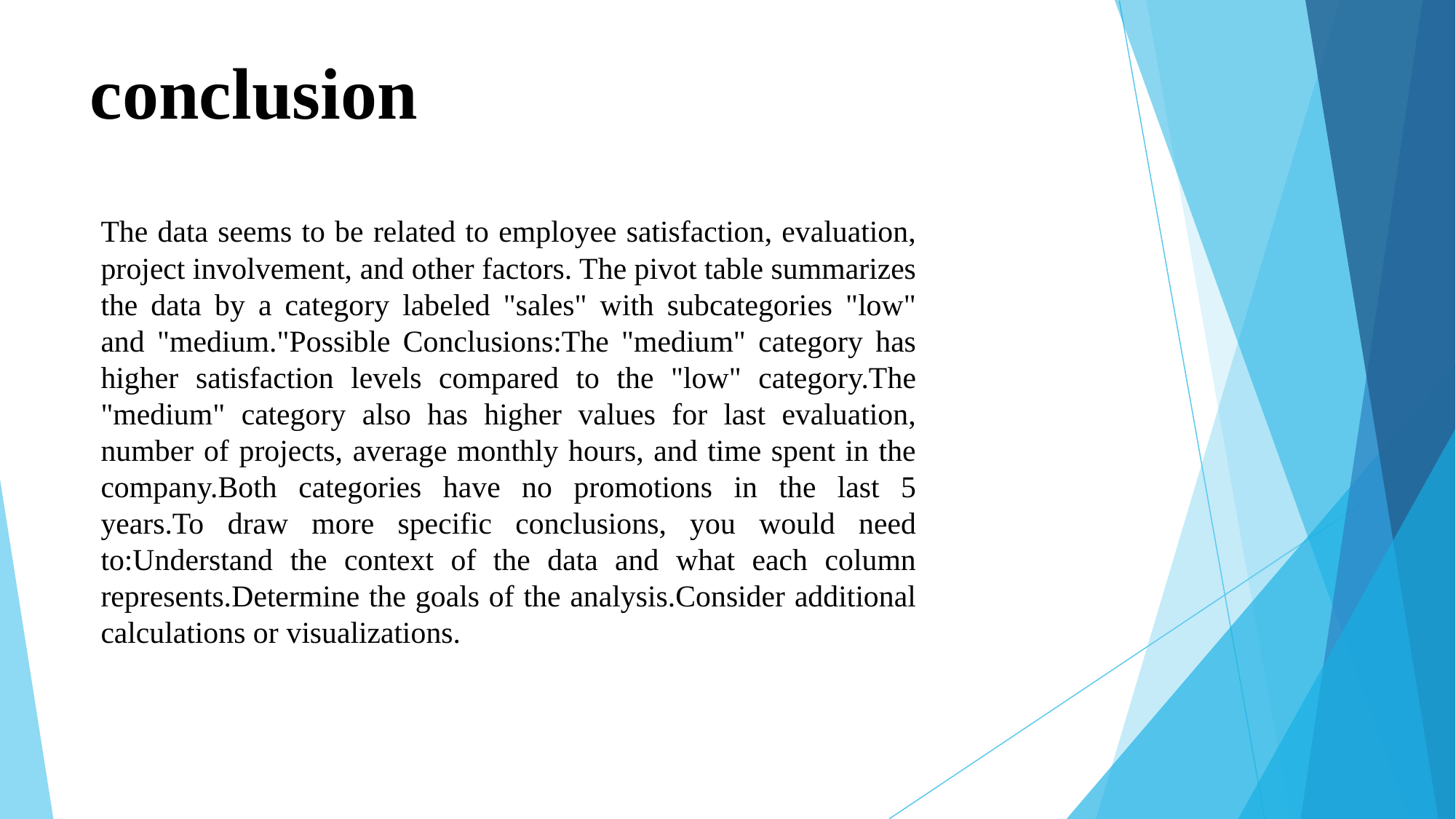

# conclusion
The data seems to be related to employee satisfaction, evaluation, project involvement, and other factors. The pivot table summarizes the data by a category labeled "sales" with subcategories "low" and "medium."Possible Conclusions:The "medium" category has higher satisfaction levels compared to the "low" category.The "medium" category also has higher values for last evaluation, number of projects, average monthly hours, and time spent in the company.Both categories have no promotions in the last 5 years.To draw more specific conclusions, you would need to:Understand the context of the data and what each column represents.Determine the goals of the analysis.Consider additional calculations or visualizations.